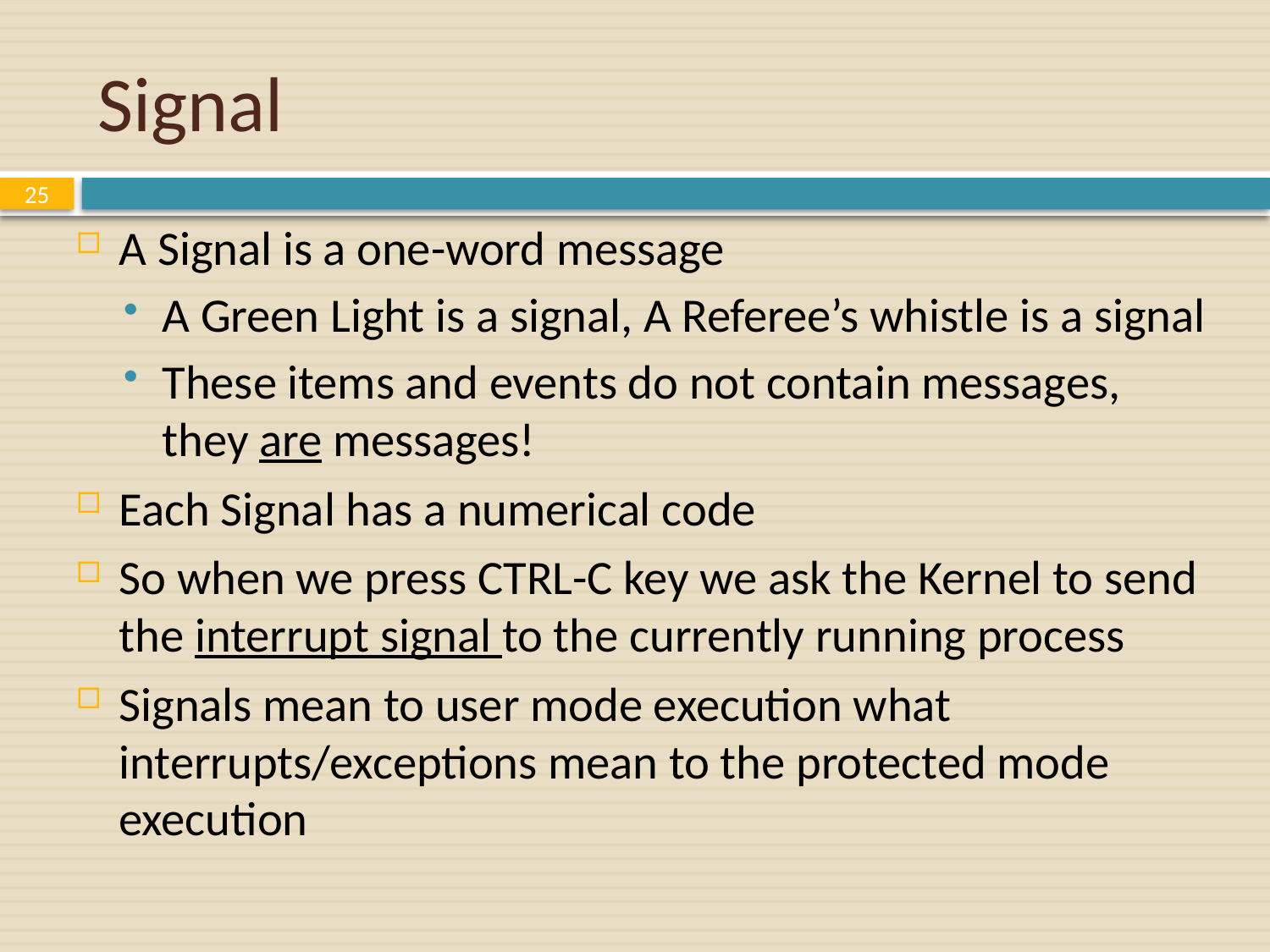

# Signal
25
A Signal is a one-word message
A Green Light is a signal, A Referee’s whistle is a signal
These items and events do not contain messages, they are messages!
Each Signal has a numerical code
So when we press CTRL-C key we ask the Kernel to send the interrupt signal to the currently running process
Signals mean to user mode execution what interrupts/exceptions mean to the protected mode execution